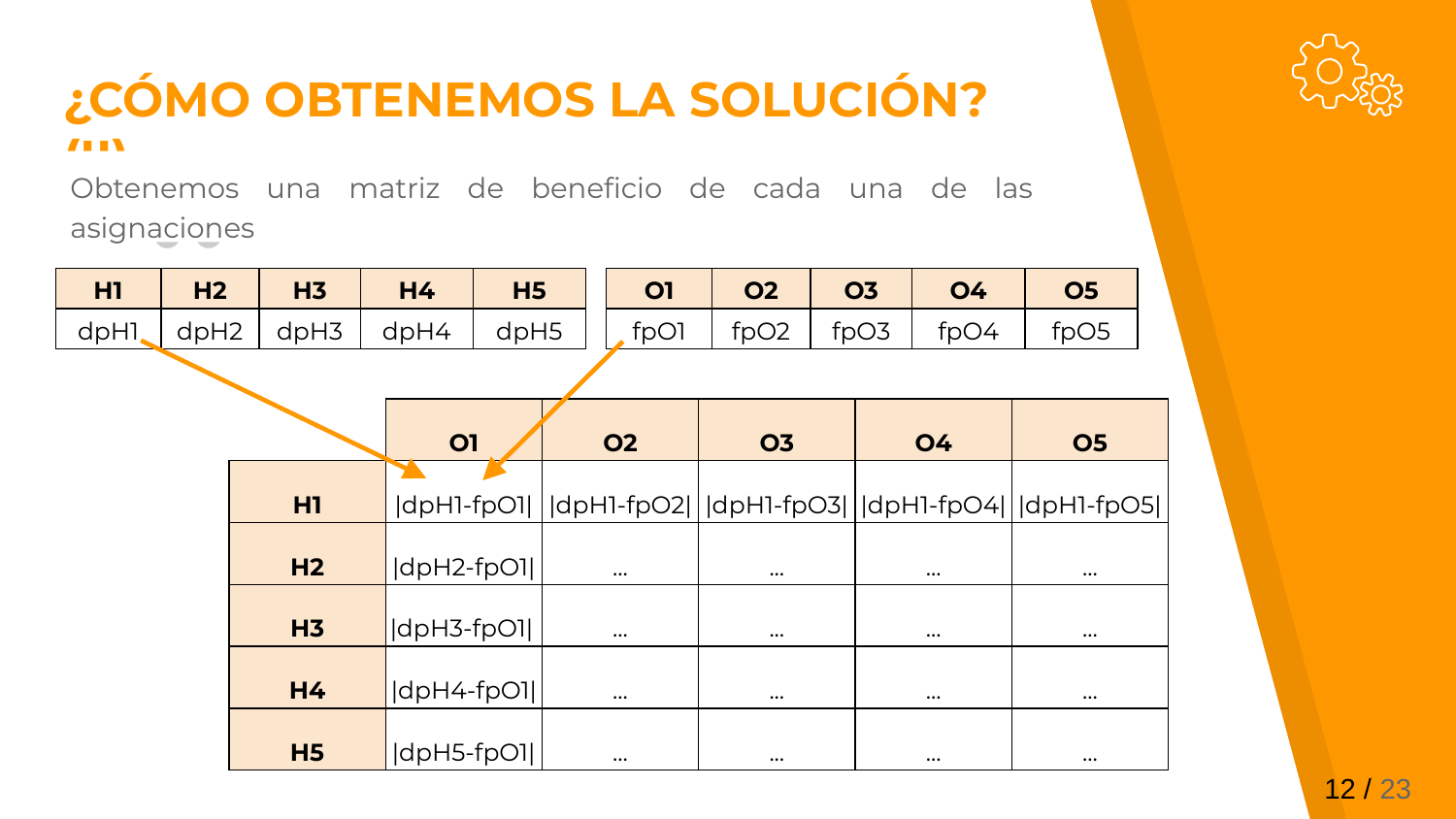

¿CÓMO OBTENEMOS LA SOLUCIÓN? (II)
Obtenemos una matriz de beneficio de cada una de las asignaciones
| H1 | H2 | H3 | H4 | H5 |
| --- | --- | --- | --- | --- |
| dpH1 | dpH2 | dpH3 | dpH4 | dpH5 |
| O1 | O2 | O3 | O4 | O5 |
| --- | --- | --- | --- | --- |
| fpO1 | fpO2 | fpO3 | fpO4 | fpO5 |
|  | O1 | O2 | O3 | O4 | O5 |
| --- | --- | --- | --- | --- | --- |
| H1 | |dpH1-fpO1| | |dpH1-fpO2| | |dpH1-fpO3| | |dpH1-fpO4| | |dpH1-fpO5| |
| H2 | |dpH2-fpO1| | ... | ... | ... | ... |
| H3 | |dpH3-fpO1| | ... | ... | ... | ... |
| H4 | |dpH4-fpO1| | ... | ... | ... | ... |
| H5 | |dpH5-fpO1| | ... | ... | ... | ... |
12 / 23